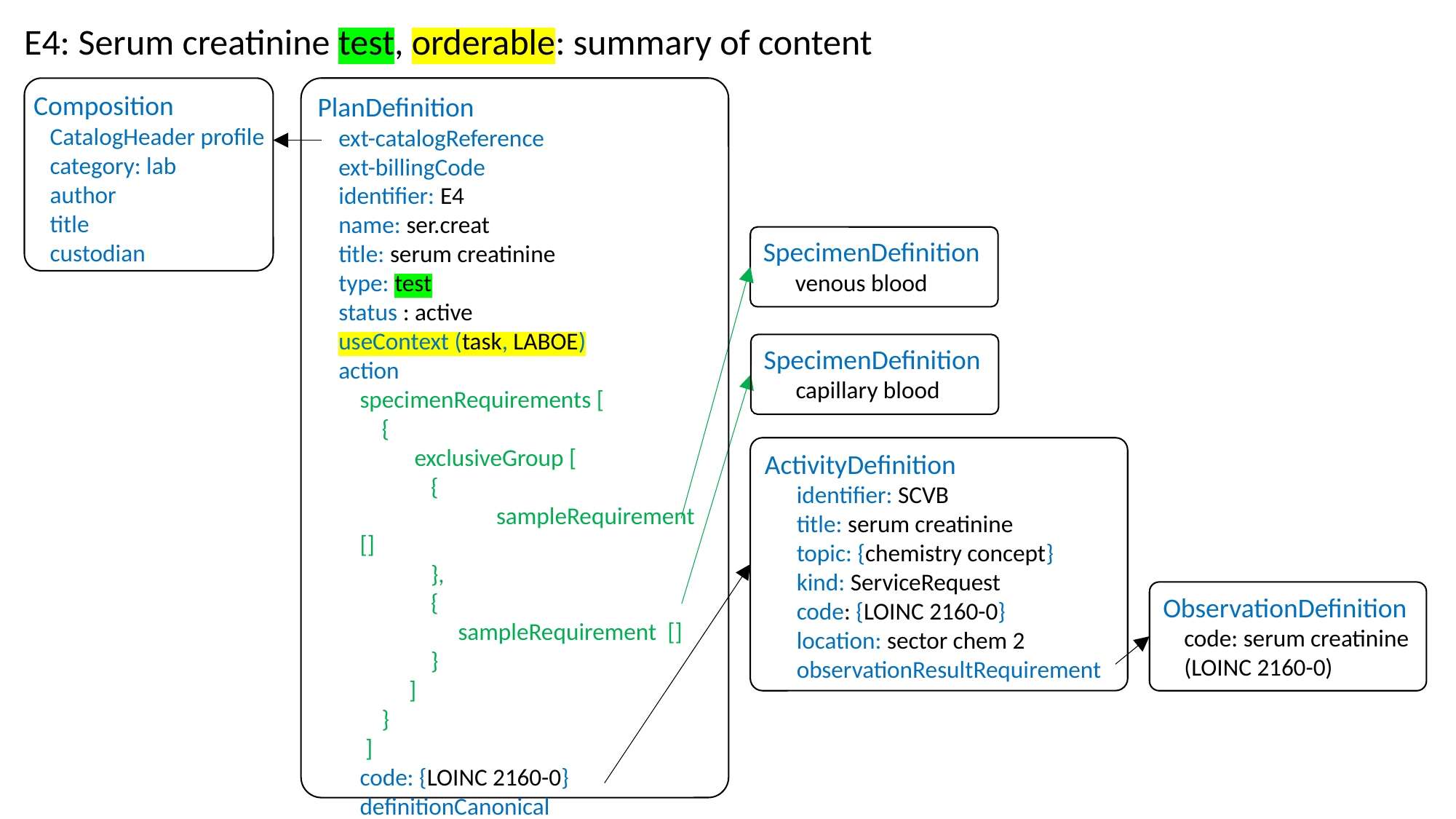

E4: Serum creatinine test, orderable: summary of content
Composition
   CatalogHeader profile
   category: lab
   author
   title
   custodian
PlanDefinition
ext-catalogReference
ext-billingCode
identifier: E4
name: ser.creat
title: serum creatinine
type: test
status : active
useContext (task, LABOE)
action
specimenRequirements [
    {
          exclusiveGroup [
             {
	     sampleRequirement  []
             },
             {
                  sampleRequirement  []
             }
         ]
    }
 ]
code: {LOINC 2160-0}
definitionCanonical
SpecimenDefinition
venous blood
SpecimenDefinition
capillary blood
ActivityDefinition
identifier: SCVB
title: serum creatinine
topic: {chemistry concept}
kind: ServiceRequest
code: {LOINC 2160-0}
location: sector chem 2
observationResultRequirement
ObservationDefinition
code: serum creatinine (LOINC 2160-0)